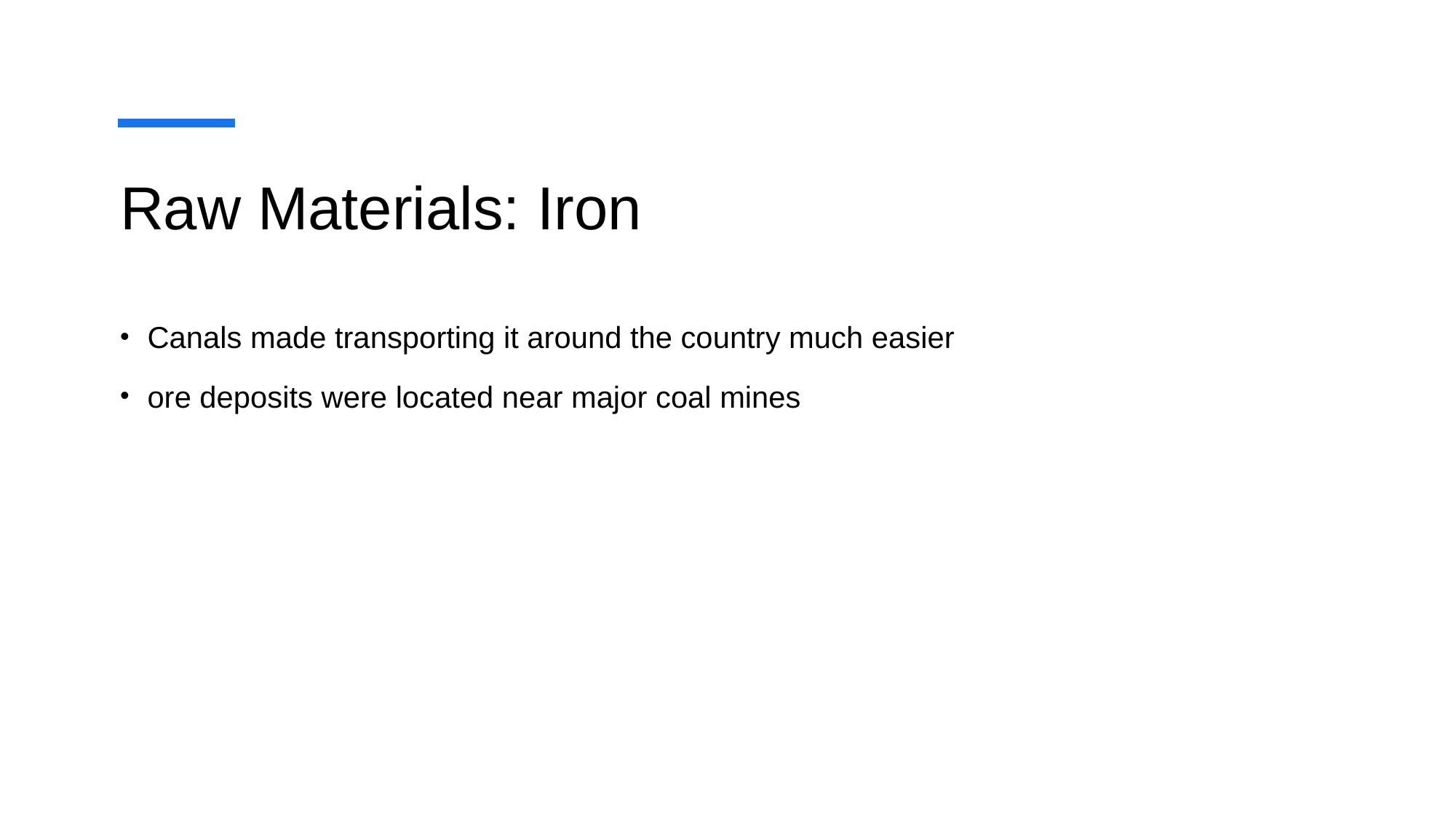

# Raw Materials: Iron
Canals made transporting it around the country much easier
ore deposits were located near major coal mines